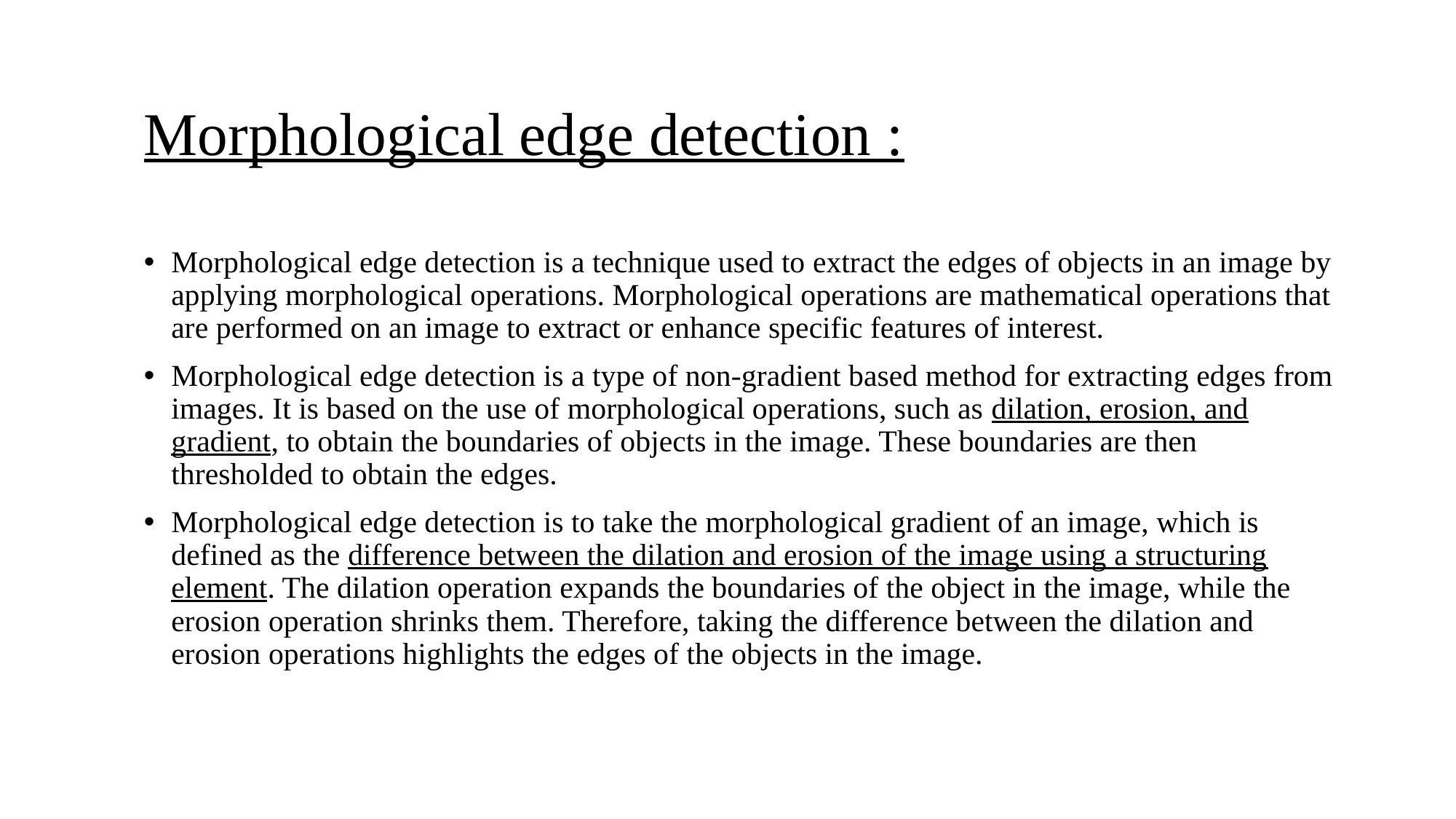

# Morphological edge detection :
Morphological edge detection is a technique used to extract the edges of objects in an image by applying morphological operations. Morphological operations are mathematical operations that are performed on an image to extract or enhance specific features of interest.
Morphological edge detection is a type of non-gradient based method for extracting edges from images. It is based on the use of morphological operations, such as dilation, erosion, and gradient, to obtain the boundaries of objects in the image. These boundaries are then thresholded to obtain the edges.
Morphological edge detection is to take the morphological gradient of an image, which is defined as the difference between the dilation and erosion of the image using a structuring element. The dilation operation expands the boundaries of the object in the image, while the erosion operation shrinks them. Therefore, taking the difference between the dilation and erosion operations highlights the edges of the objects in the image.